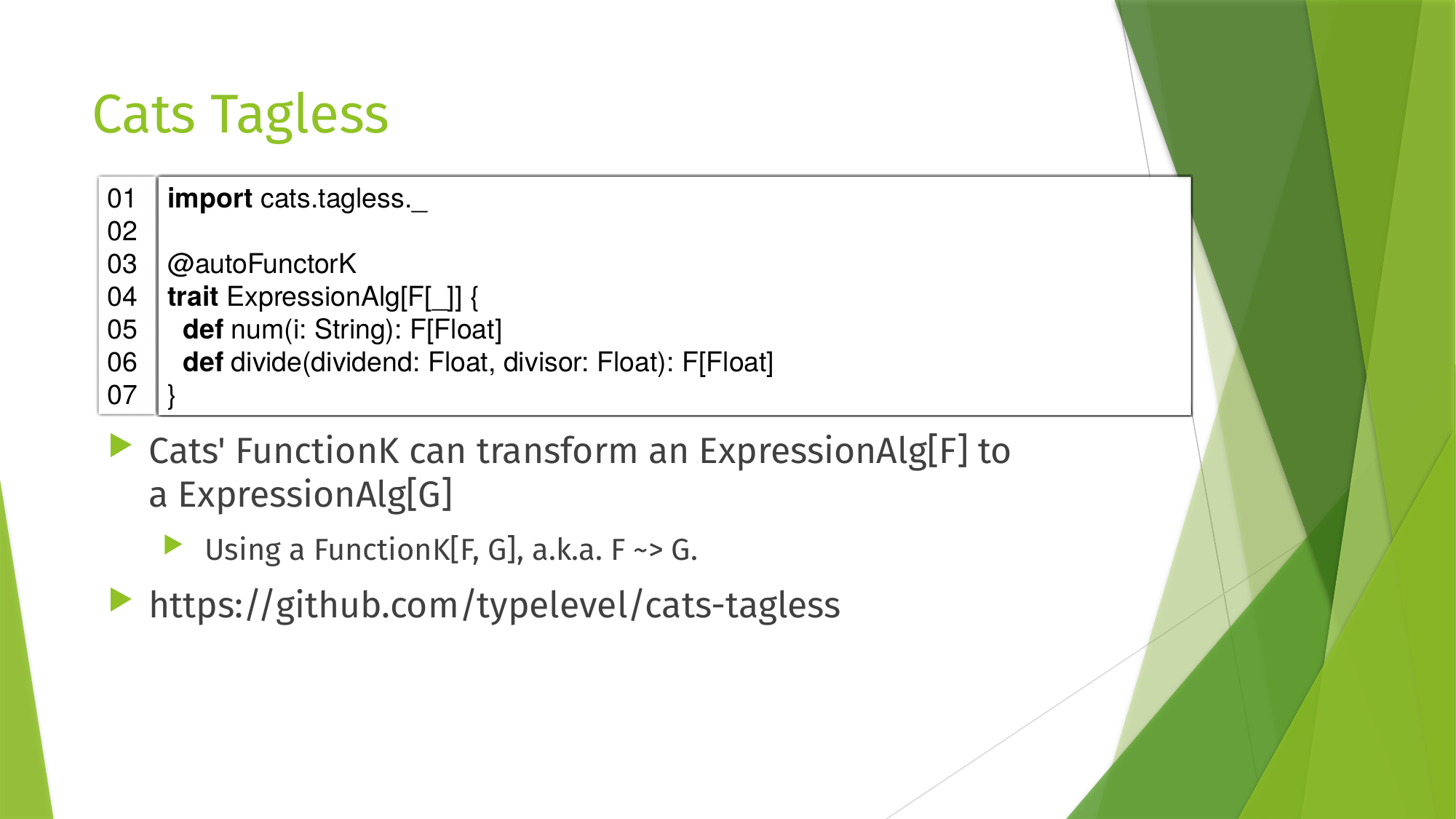

# Cats Tagless
01
02
03
04
05
06
07
import cats.tagless._

@autoFunctorK
trait ExpressionAlg[F[_]] {
  def num(i: String): F[Float]
  def divide(dividend: Float, divisor: Float): F[Float]
}
Cats' FunctionK can transform an ExpressionAlg[F] to a ExpressionAlg[G]
 Using a FunctionK[F, G], a.k.a. F ~> G.
https://github.com/typelevel/cats-tagless